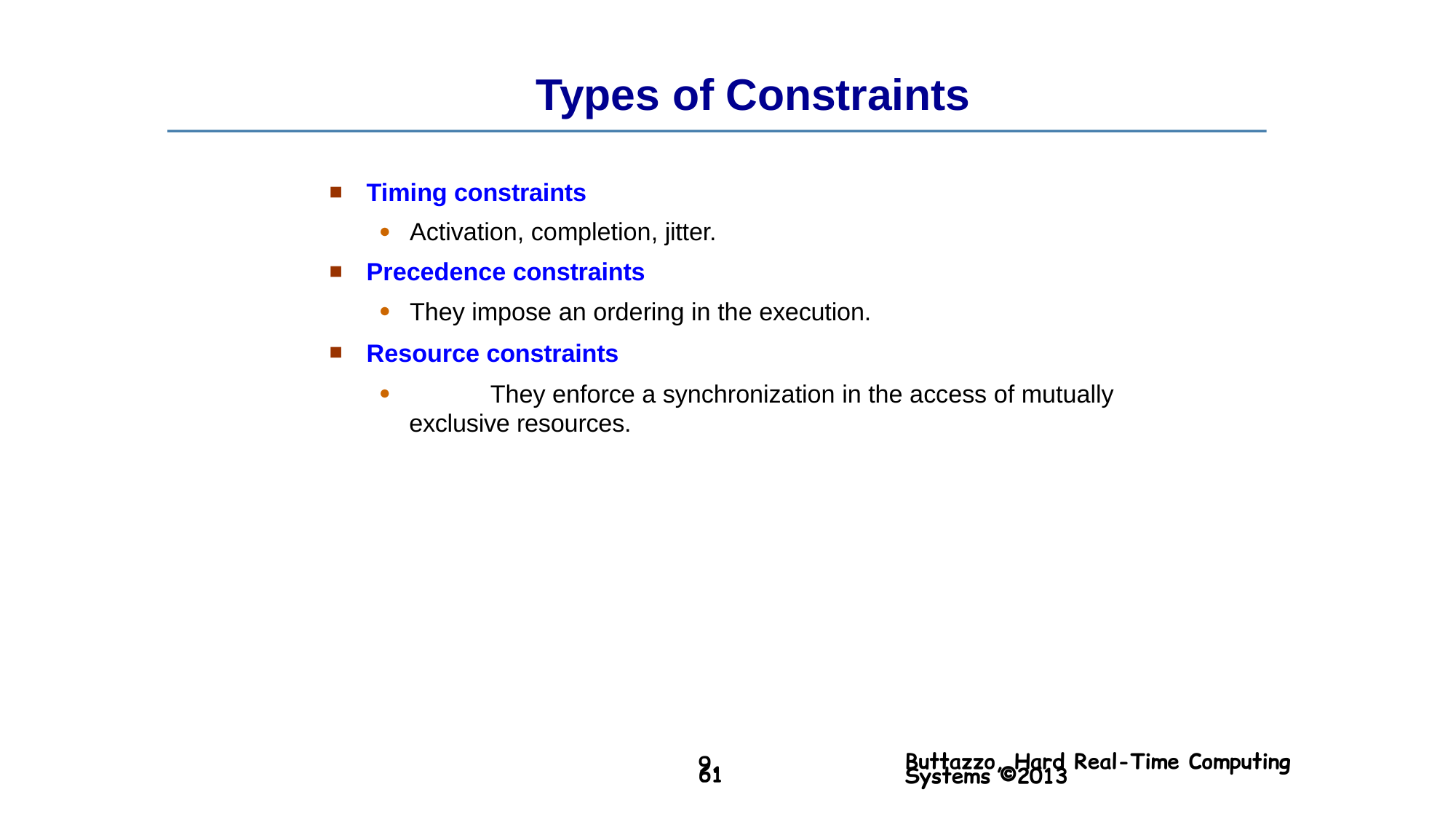

# Types of Constraints
Timing constraints
Activation, completion, jitter.
Precedence constraints
They impose an ordering in the execution.
Resource constraints
	They enforce a synchronization in the access of mutually exclusive resources.
Buttazzo, Hard Real-Time Computing Systems ©2013
9.61